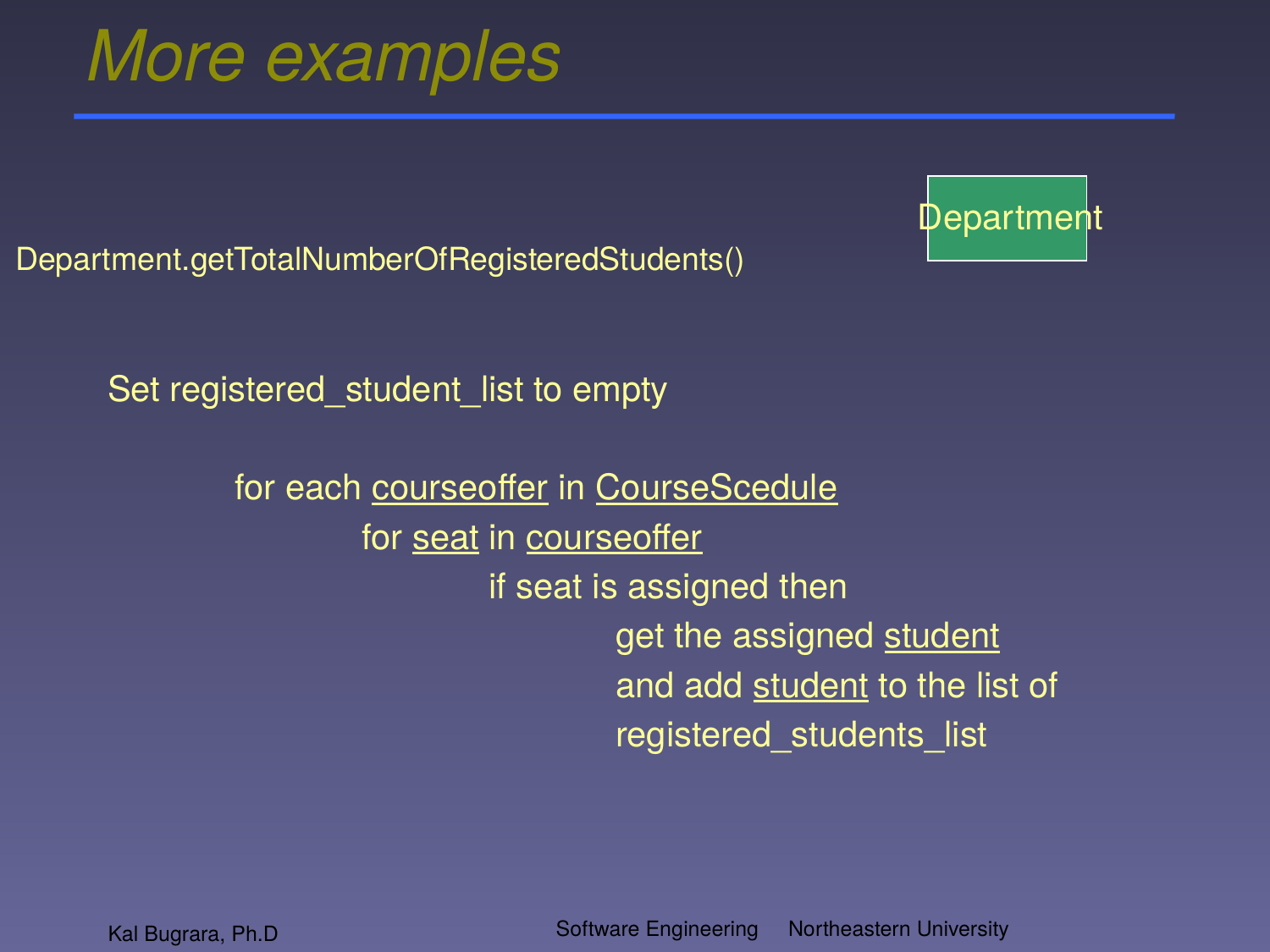

# More examples

Department
Department.getTotalNumberOfRegisteredStudents()
Set registered_student_list to empty

	for each courseoffer in CourseScedule
		for seat in courseoffer
			if seat is assigned then
				get the assigned student
				and add student to the list of
				registered_students_list
Kal Bugrara, Ph.D
Software Engineering		     Northeastern University